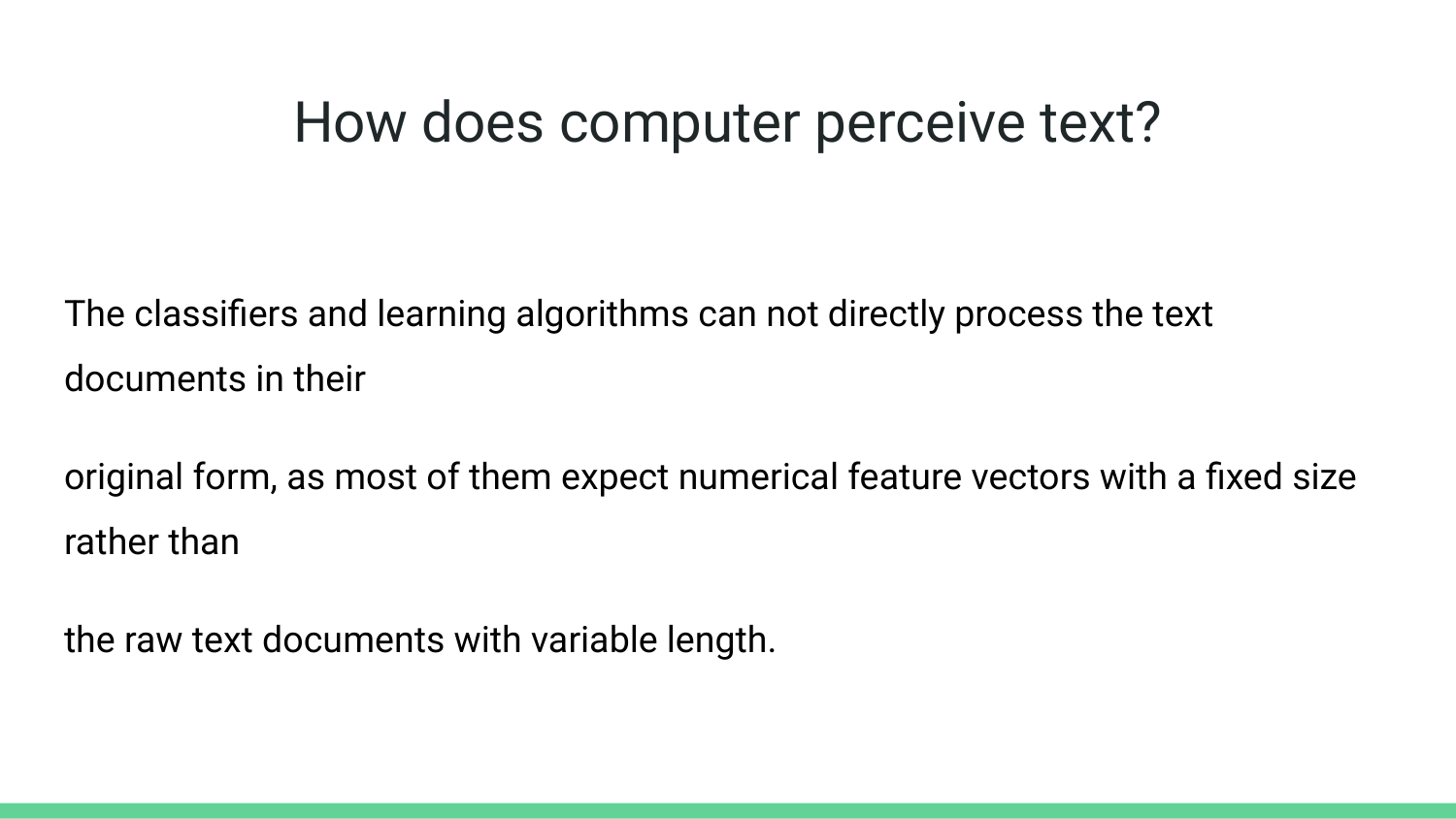

# How does computer perceive text?

The classifiers and learning algorithms can not directly process the text documents in their
original form, as most of them expect numerical feature vectors with a fixed size rather than
the raw text documents with variable length.